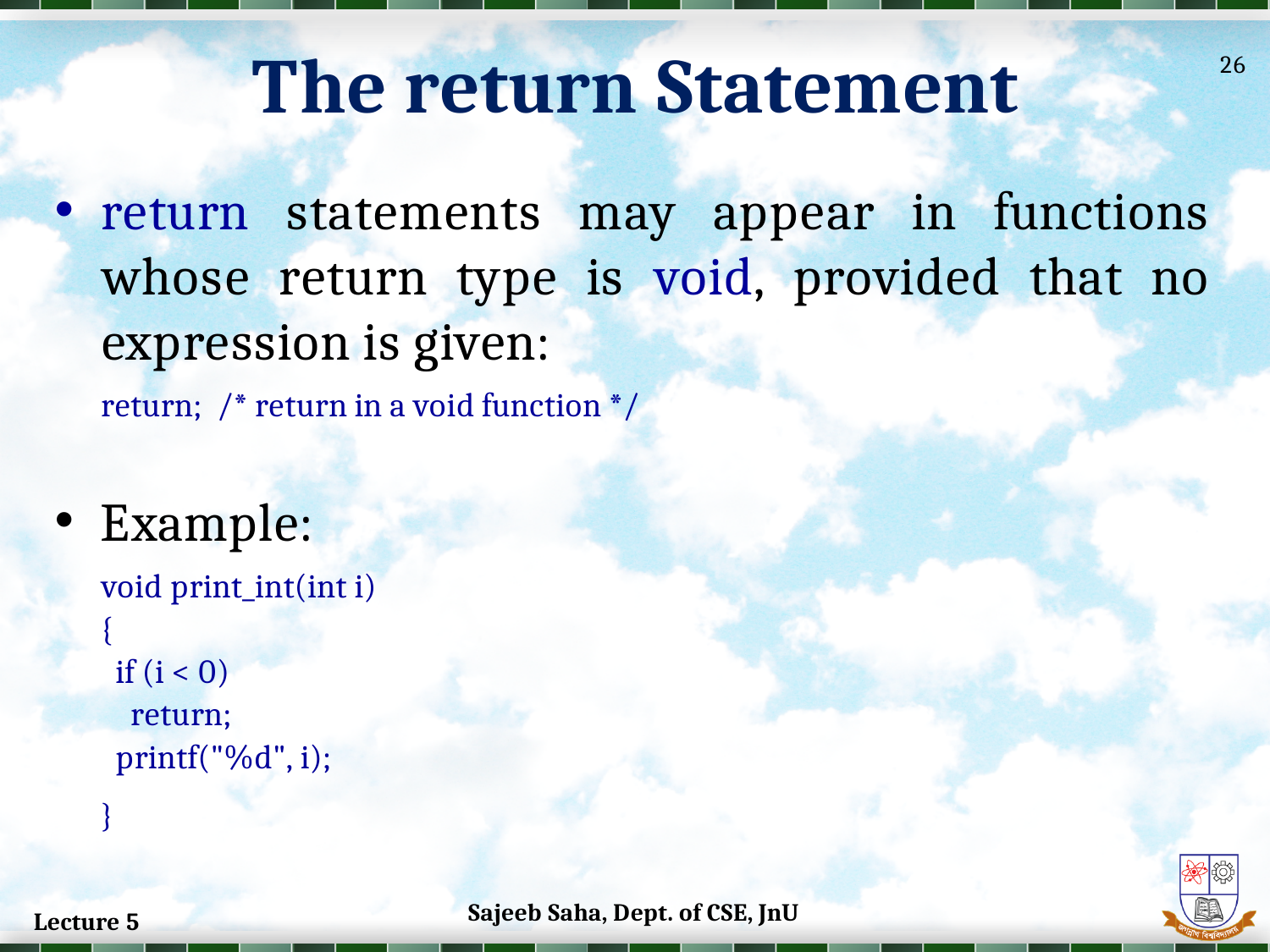

The return Statement
26
return statements may appear in functions whose return type is void, provided that no expression is given:
	return;  /* return in a void function */

Example:
	void print_int(int i)
	{
	  if (i < 0)
	    return;
	  printf("%d", i);
	}
Sajeeb Saha, Dept. of CSE, JnU